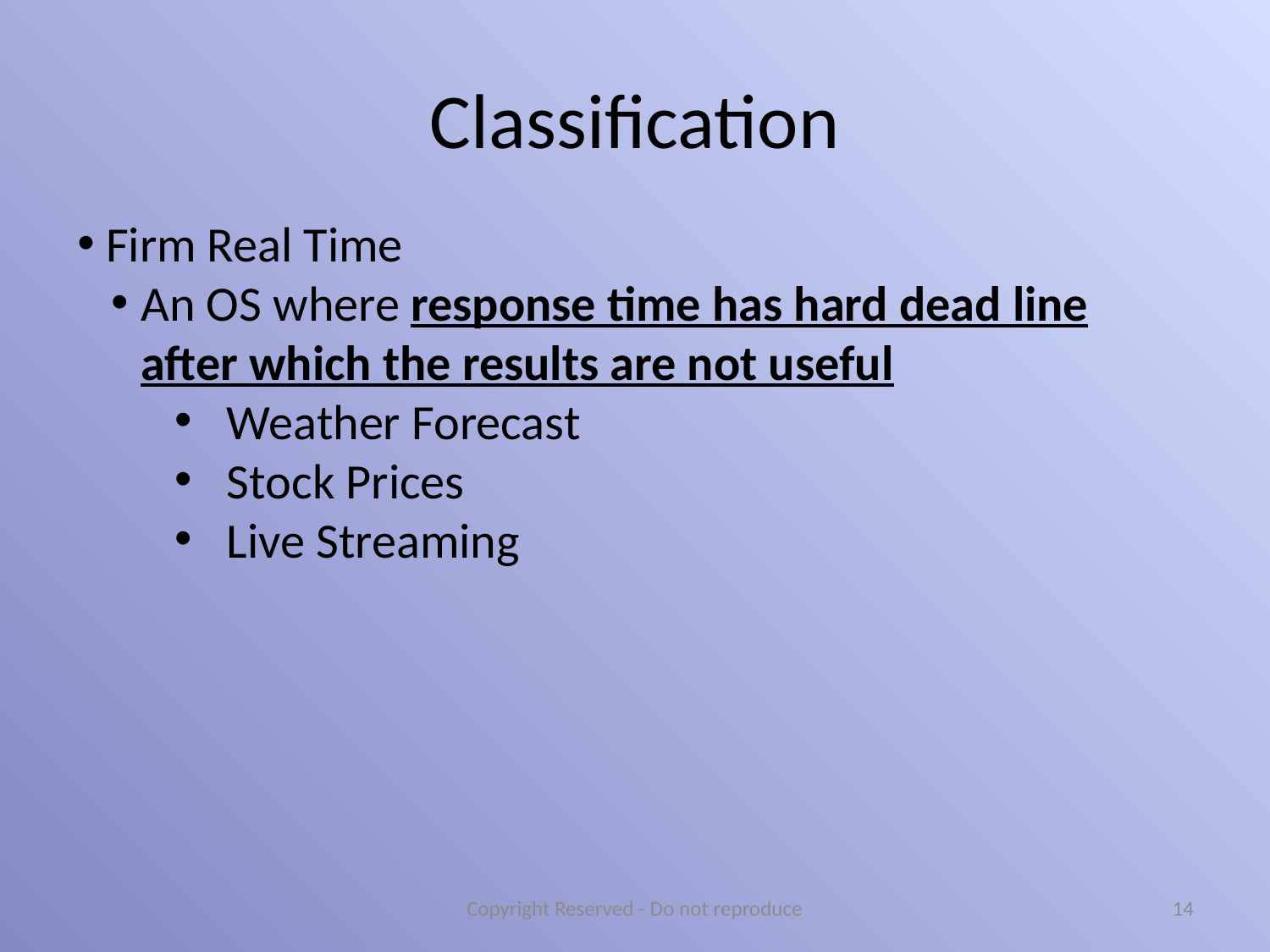

# Classification
 Firm Real Time
An OS where response time has hard dead line after which the results are not useful
  Weather Forecast
  Stock Prices
  Live Streaming
Copyright Reserved - Do not reproduce
14